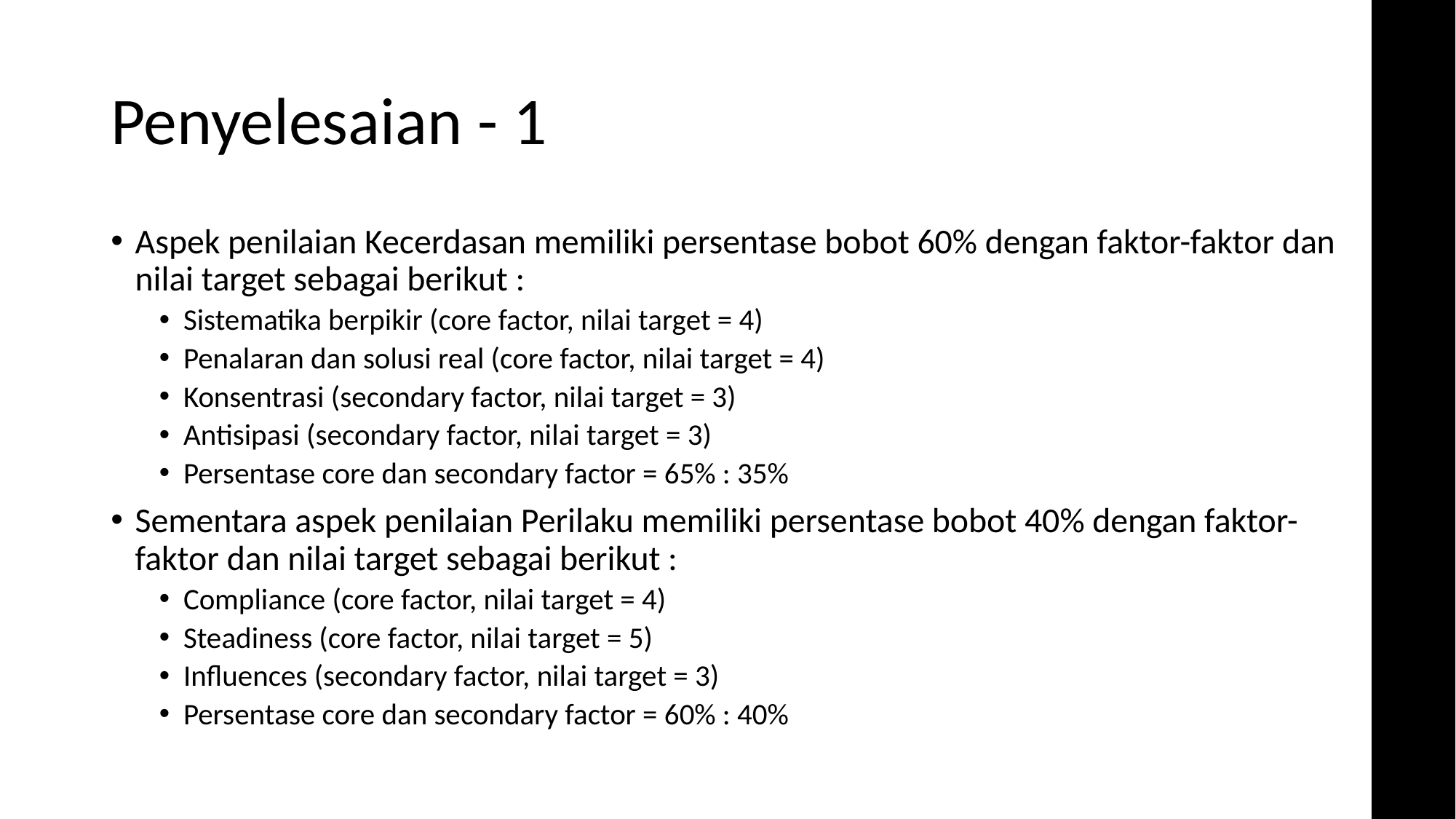

# Penyelesaian - 1
Aspek penilaian Kecerdasan memiliki persentase bobot 60% dengan faktor-faktor dan nilai target sebagai berikut :
Sistematika berpikir (core factor, nilai target = 4)
Penalaran dan solusi real (core factor, nilai target = 4)
Konsentrasi (secondary factor, nilai target = 3)
Antisipasi (secondary factor, nilai target = 3)
Persentase core dan secondary factor = 65% : 35%
Sementara aspek penilaian Perilaku memiliki persentase bobot 40% dengan faktor-faktor dan nilai target sebagai berikut :
Compliance (core factor, nilai target = 4)
Steadiness (core factor, nilai target = 5)
Influences (secondary factor, nilai target = 3)
Persentase core dan secondary factor = 60% : 40%